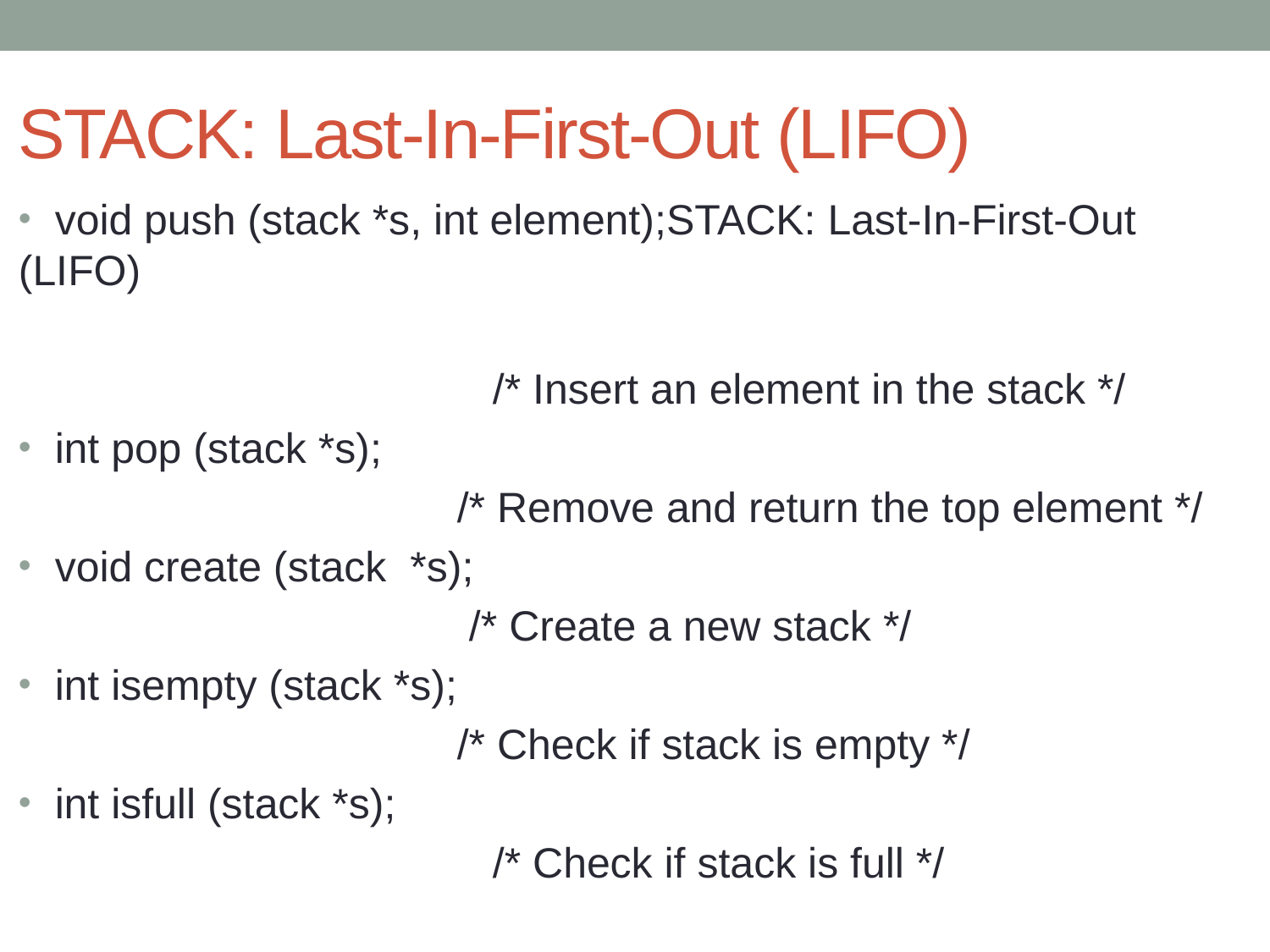

# STACK: Last-In-First-Out (LIFO)
  void push (stack *s, int element);STACK: Last-In-First-Out (LIFO)

                                        /* Insert an element in the stack */
  int pop (stack *s);
                                     /* Remove and return the top element */
  void create (stack  *s);
                                      /* Create a new stack */
  int isempty (stack *s);
                                     /* Check if stack is empty */
  int isfull (stack *s);
                                        /* Check if stack is full */